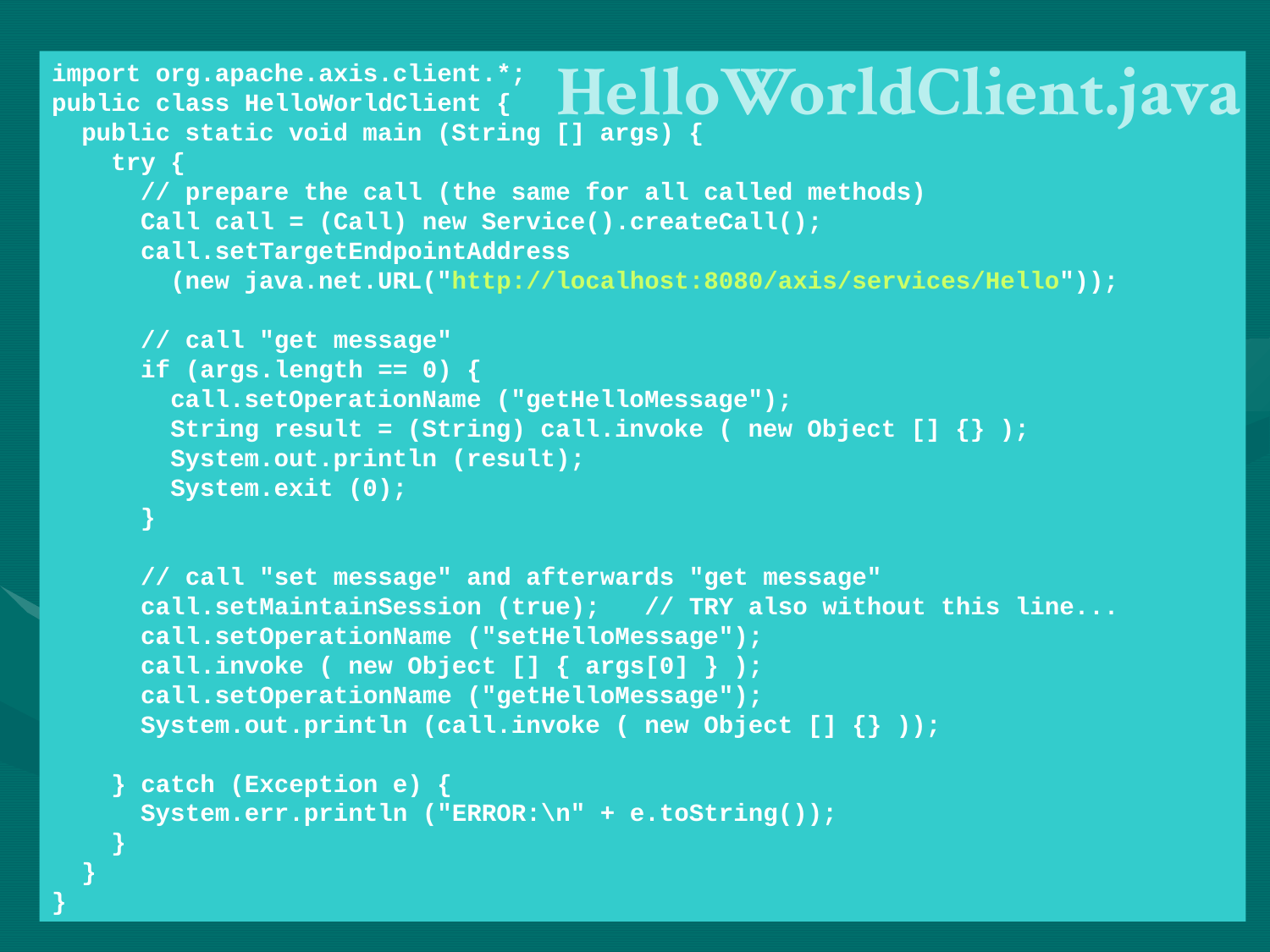

HelloWorldClient.java
import org.apache.axis.client.*;
public class HelloWorldClient {
  public static void main (String [] args) {
    try {
      // prepare the call (the same for all called methods)
      Call call = (Call) new Service().createCall();
      call.setTargetEndpointAddress
        (new java.net.URL("http://localhost:8080/axis/services/Hello"));

      // call "get message"
      if (args.length == 0) {
        call.setOperationName ("getHelloMessage");
        String result = (String) call.invoke ( new Object [] {} );
        System.out.println (result);
        System.exit (0);
      }

      // call "set message" and afterwards "get message"
      call.setMaintainSession (true);   // TRY also without this line...
      call.setOperationName ("setHelloMessage");
      call.invoke ( new Object [] { args[0] } );
      call.setOperationName ("getHelloMessage");
      System.out.println (call.invoke ( new Object [] {} ));

    } catch (Exception e) {
      System.err.println ("ERROR:\n" + e.toString());
    }
  }
}